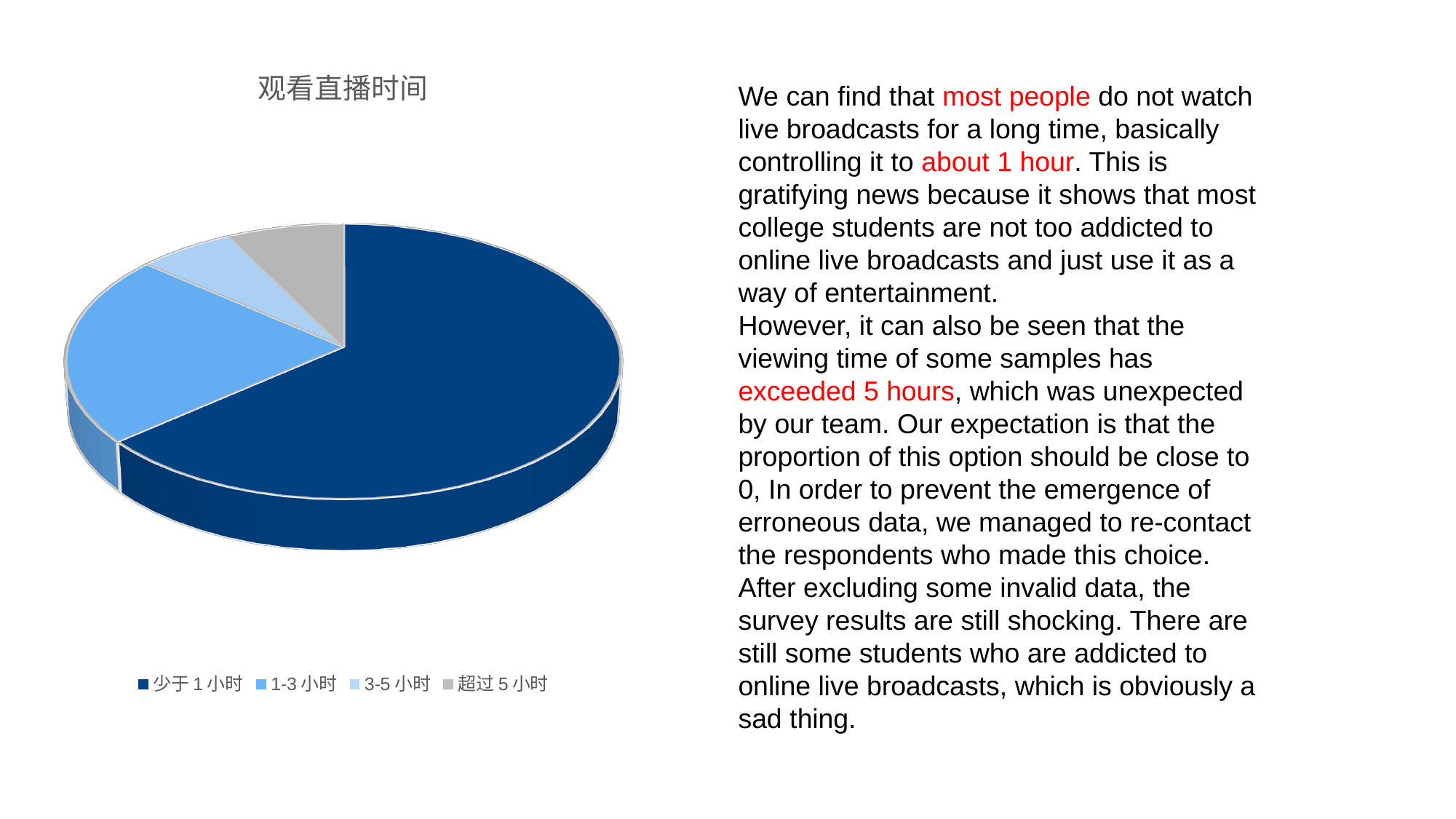

[unsupported chart]

We can find that most people do not watch live broadcasts for a long time, basically controlling it to about 1 hour. This is gratifying news because it shows that most college students are not too addicted to online live broadcasts and just use it as a way of entertainment.
However, it can also be seen that the viewing time of some samples has exceeded 5 hours, which was unexpected by our team. Our expectation is that the proportion of this option should be close to 0, In order to prevent the emergence of erroneous data, we managed to re-contact the respondents who made this choice. After excluding some invalid data, the survey results are still shocking. There are still some students who are addicted to online live broadcasts, which is obviously a sad thing.